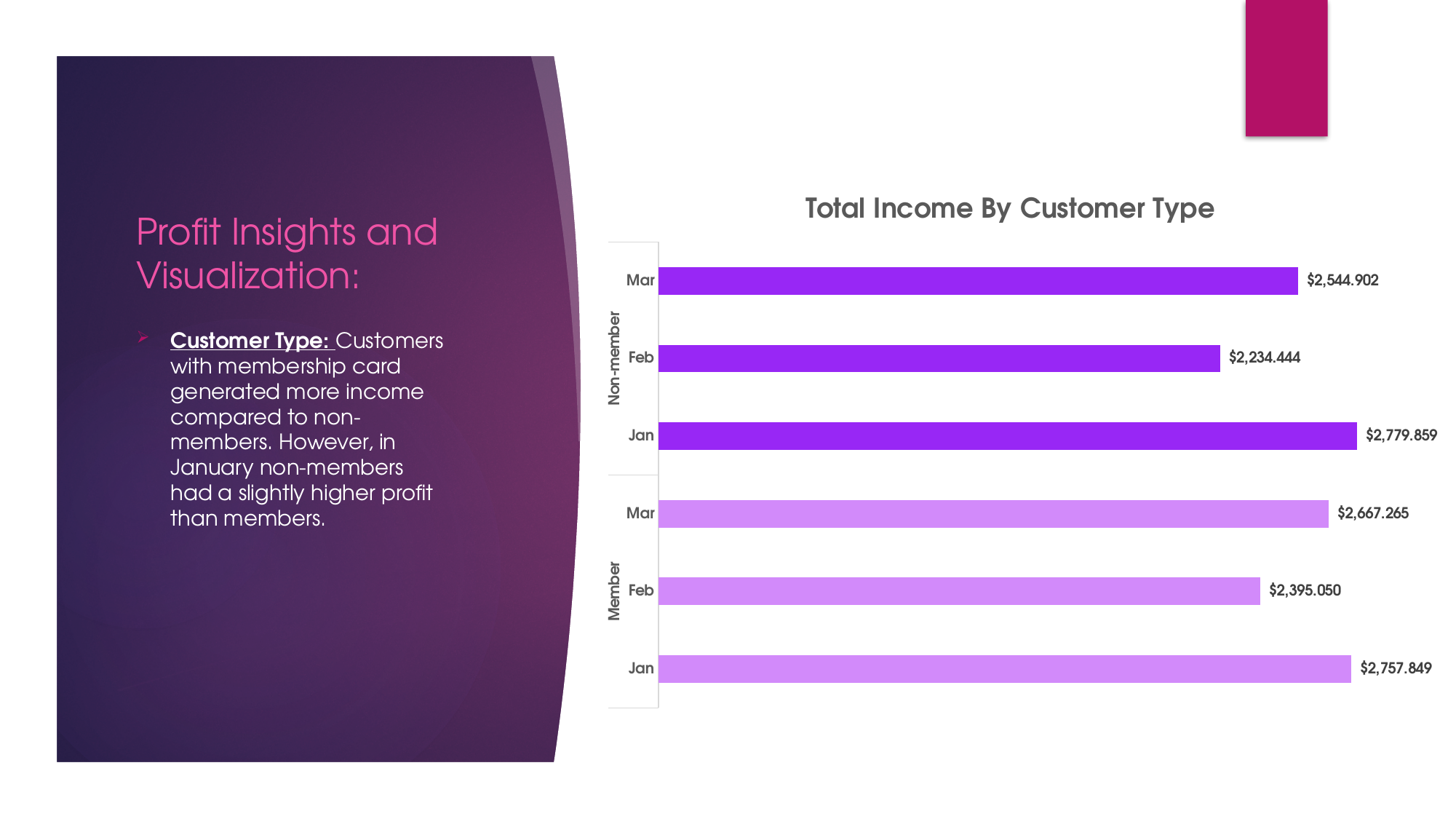

### Chart: Total Income By Customer Type

| Category | Total |
|---|---|
| Jan | 2757.8490000000006 |
| Feb | 2395.0500000000006 |
| Mar | 2667.2649999999994 |
| Jan | 2779.8590000000013 |
| Feb | 2234.444000000001 |
| Mar | 2544.902 |
# Profit Insights and Visualization:
Customer Type: Customers with membership card generated more income compared to non-members. However, in January non-members had a slightly higher profit than members.